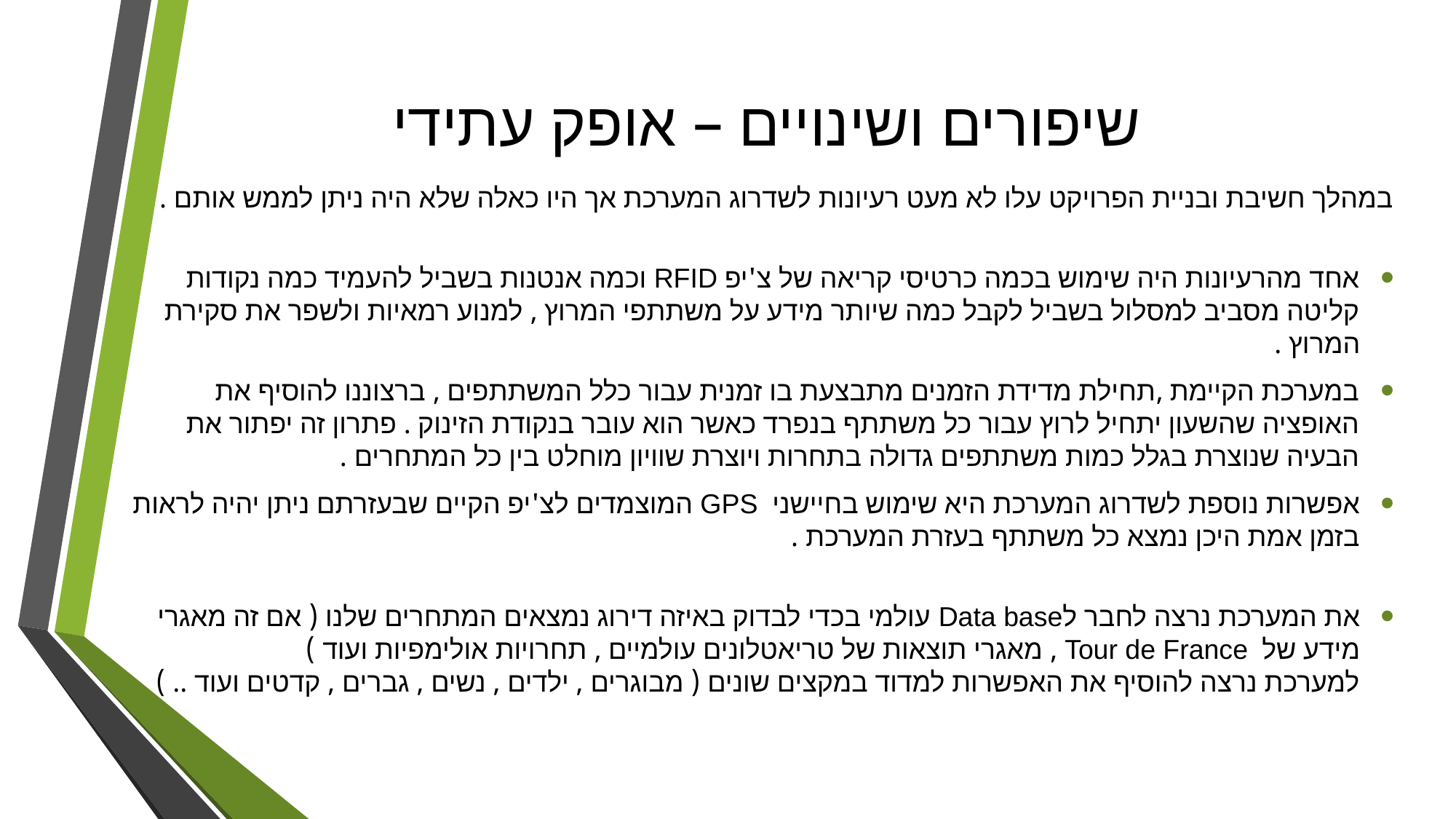

# שיפורים ושינויים – אופק עתידי
במהלך חשיבת ובניית הפרויקט עלו לא מעט רעיונות לשדרוג המערכת אך היו כאלה שלא היה ניתן לממש אותם .
אחד מהרעיונות היה שימוש בכמה כרטיסי קריאה של צ'יפ RFID וכמה אנטנות בשביל להעמיד כמה נקודות קליטה מסביב למסלול בשביל לקבל כמה שיותר מידע על משתתפי המרוץ , למנוע רמאיות ולשפר את סקירת המרוץ .
במערכת הקיימת ,תחילת מדידת הזמנים מתבצעת בו זמנית עבור כלל המשתתפים , ברצוננו להוסיף את האופציה שהשעון יתחיל לרוץ עבור כל משתתף בנפרד כאשר הוא עובר בנקודת הזינוק . פתרון זה יפתור את הבעיה שנוצרת בגלל כמות משתתפים גדולה בתחרות ויוצרת שוויון מוחלט בין כל המתחרים .
אפשרות נוספת לשדרוג המערכת היא שימוש בחיישני  GPS המוצמדים לצ'יפ הקיים שבעזרתם ניתן יהיה לראות בזמן אמת היכן נמצא כל משתתף בעזרת המערכת .
את המערכת נרצה לחבר לData base עולמי בכדי לבדוק באיזה דירוג נמצאים המתחרים שלנו ( אם זה מאגרי מידע של  Tour de France , מאגרי תוצאות של טריאטלונים עולמיים , תחרויות אולימפיות ועוד )
למערכת נרצה להוסיף את האפשרות למדוד במקצים שונים ( מבוגרים , ילדים , נשים , גברים , קדטים ועוד .. )